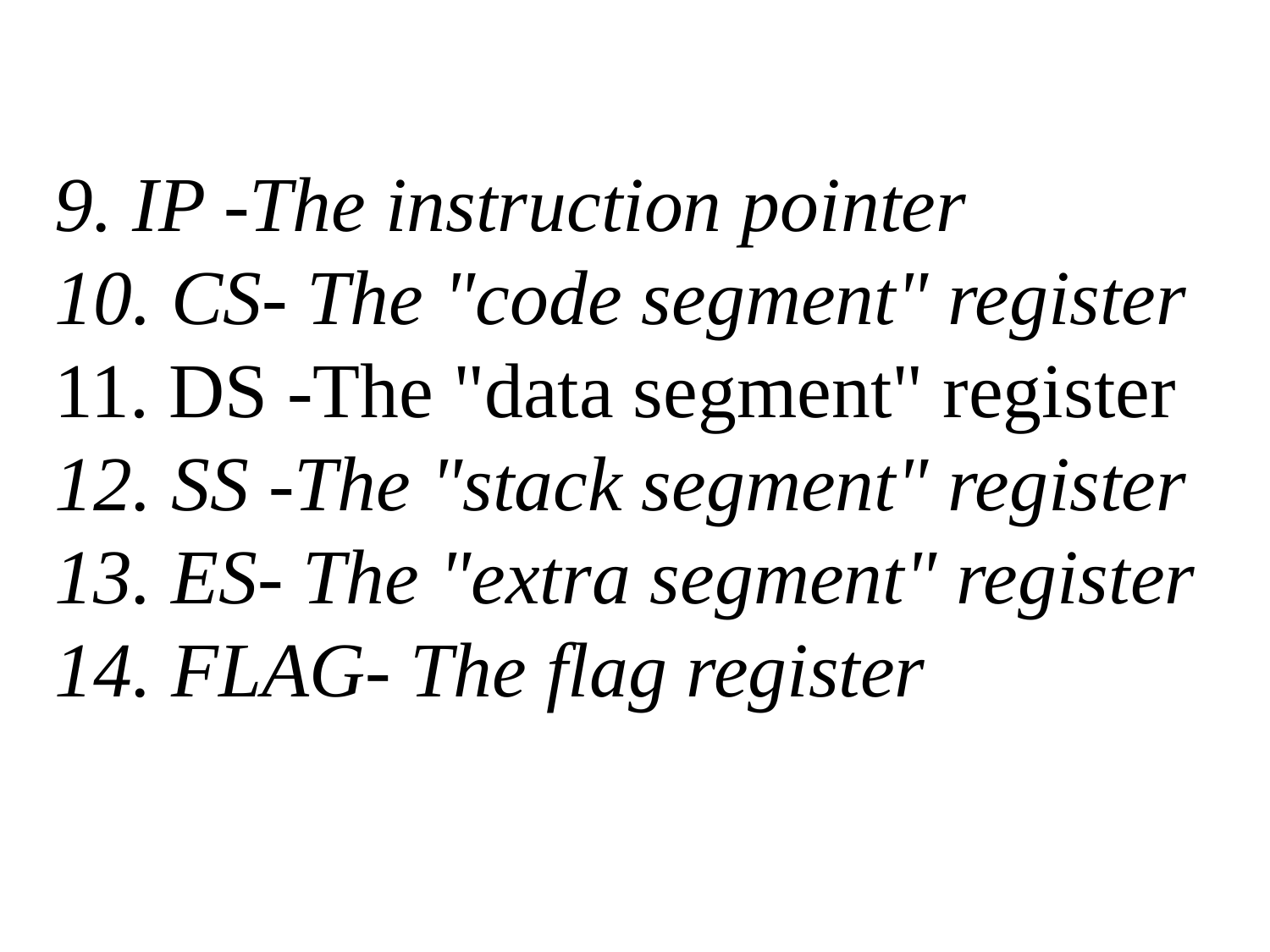

9. IP -The instruction pointer
10. CS- The "code segment" register
11. DS -The "data segment" register
12. SS -The "stack segment" register
13. ES- The "extra segment" register
14. FLAG- The flag register